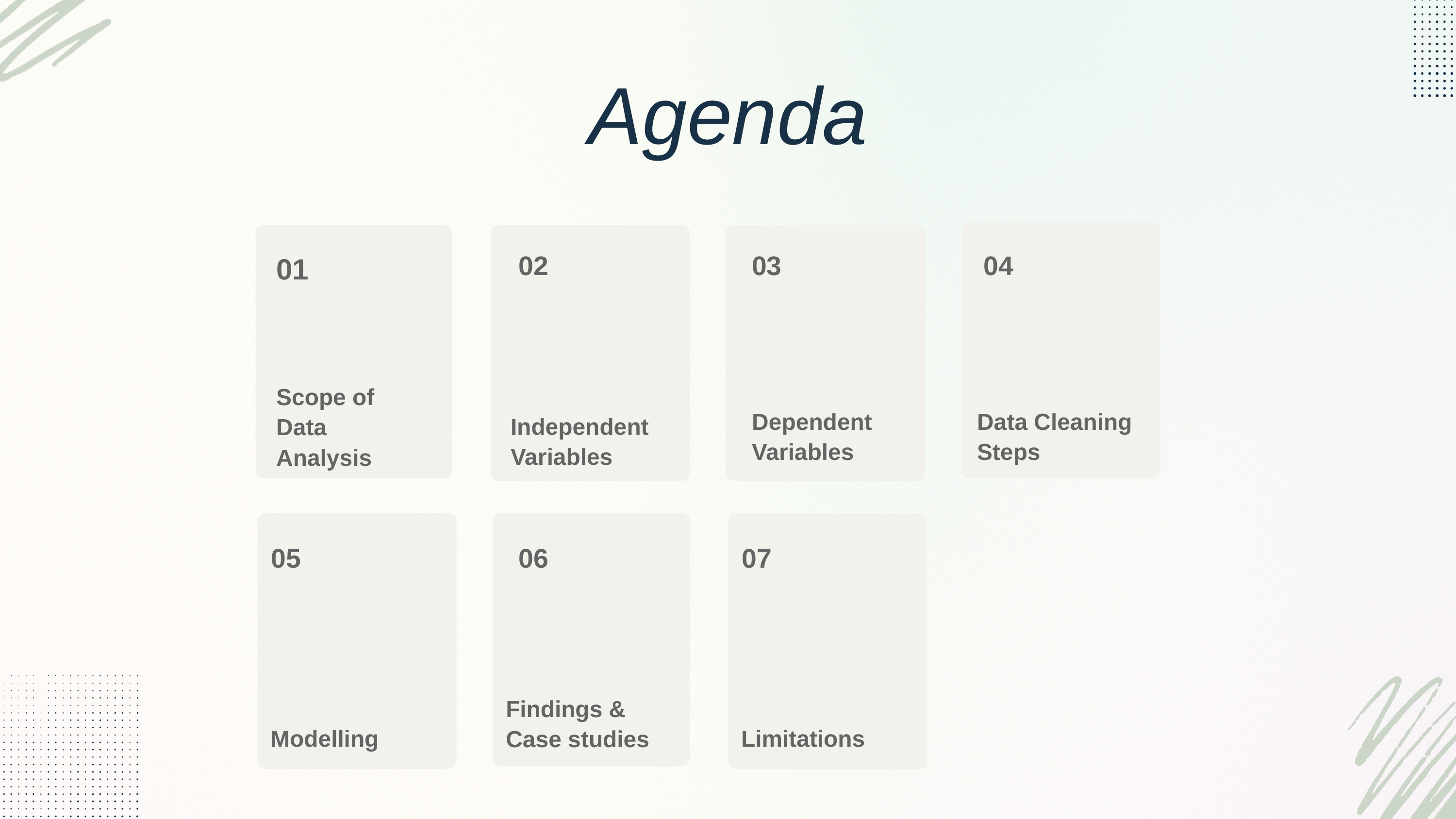

Agenda

02
03
04
01
Scope of Data Analysis
Dependent Variables
Data Cleaning Steps
Independent Variables

05
06
07

Findings & Case studies
Modelling
Limitations